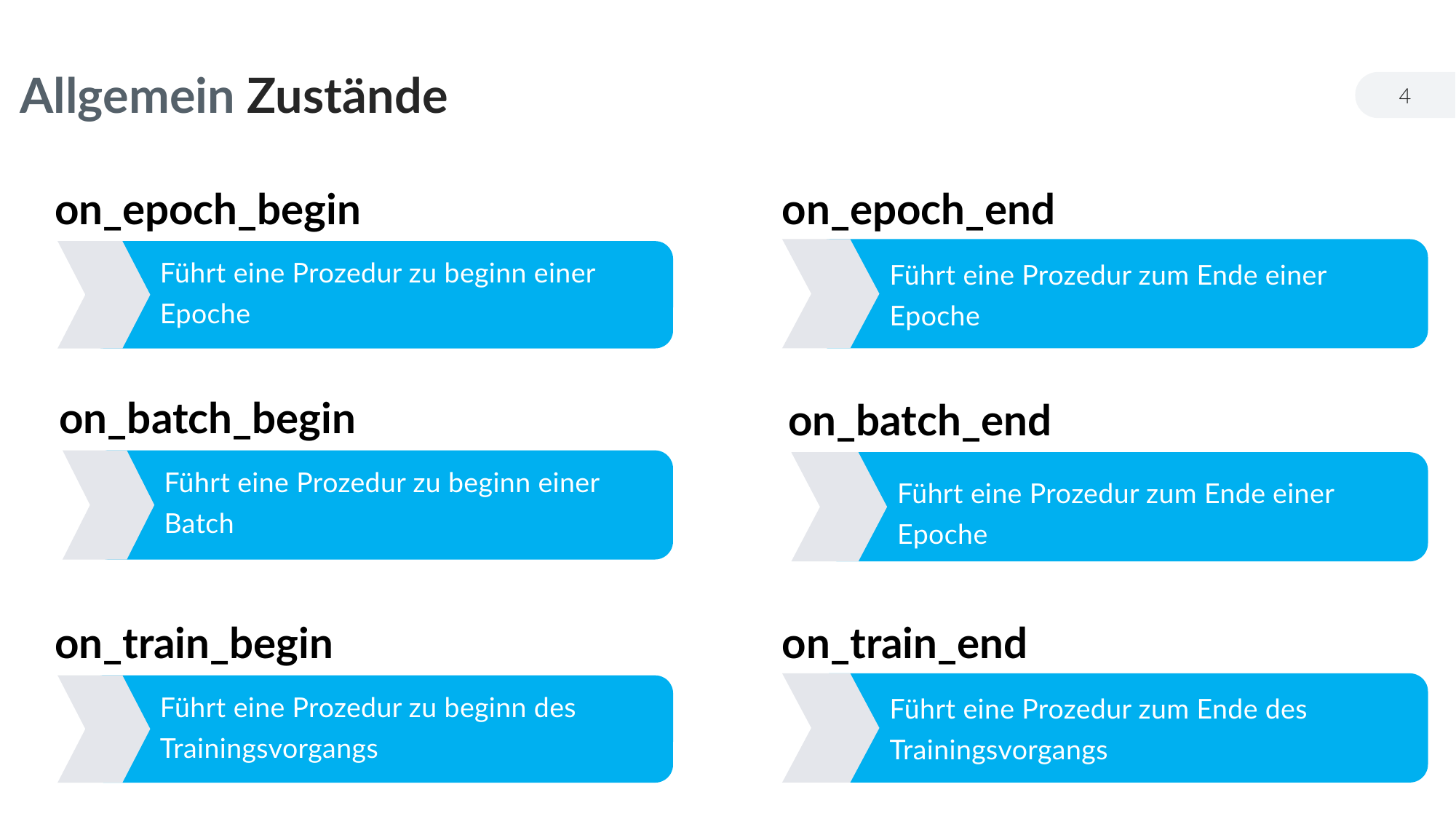

Allgemein Zustände
4
on_epoch_begin
on_epoch_end

Führt eine Prozedur zum Ende einer Epoche

Führt eine Prozedur zu beginn einer Epoche
on_batch_begin
on_batch_end

Führt eine Prozedur zu beginn einer Batch

Führt eine Prozedur zum Ende einer Epoche
on_train_begin
on_train_end

Führt eine Prozedur zum Ende des Trainingsvorgangs

Führt eine Prozedur zu beginn des Trainingsvorgangs